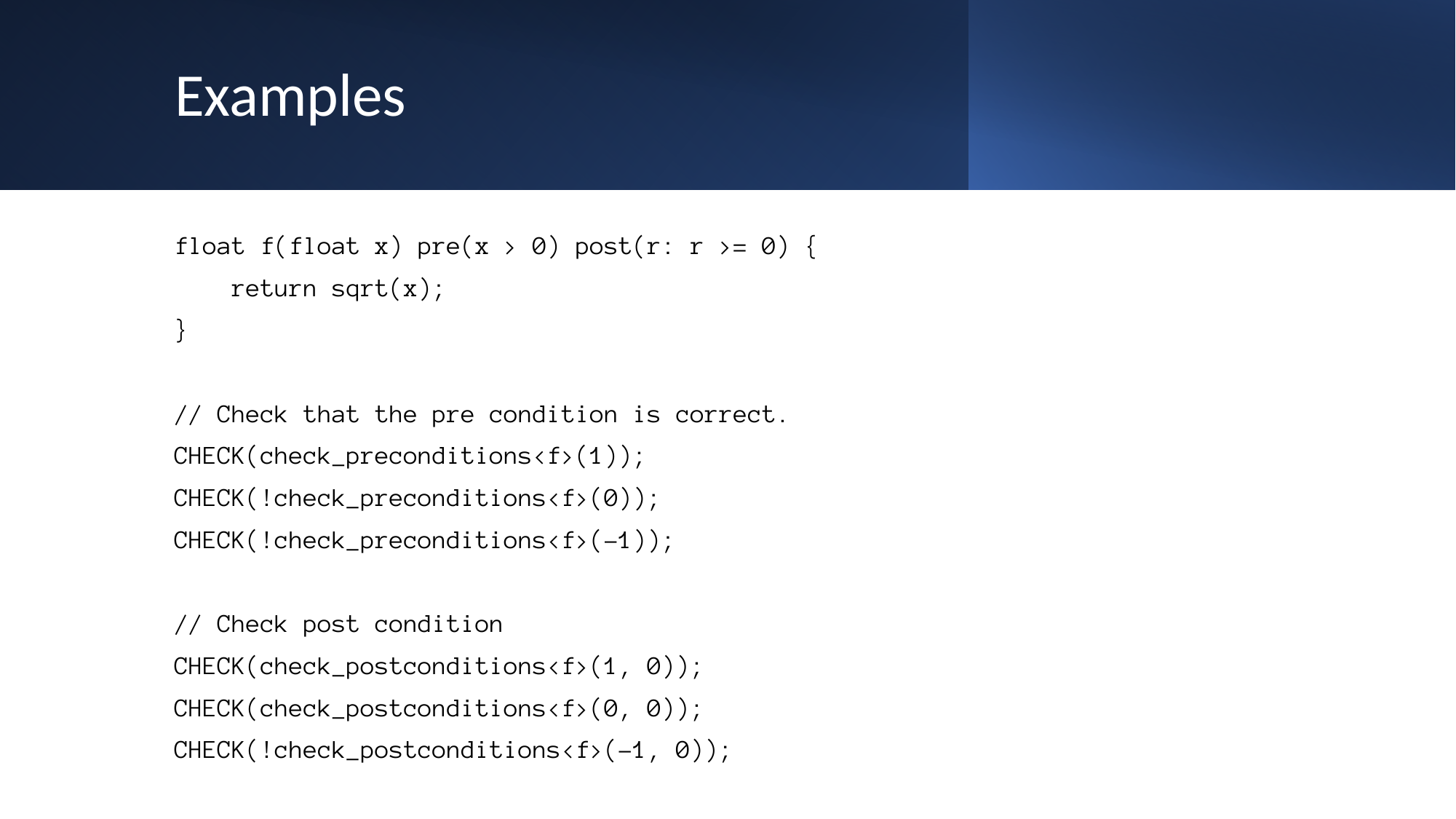

# Examples
float f(float x) pre(x > 0) post(r: r >= 0) {
    return sqrt(x);
}

// Check that the pre condition is correct.
CHECK(check_preconditions<f>(1));
CHECK(!check_preconditions<f>(0));
CHECK(!check_preconditions<f>(-1));

// Check post condition
CHECK(check_postconditions<f>(1, 0));
CHECK(check_postconditions<f>(0, 0));
CHECK(!check_postconditions<f>(-1, 0));